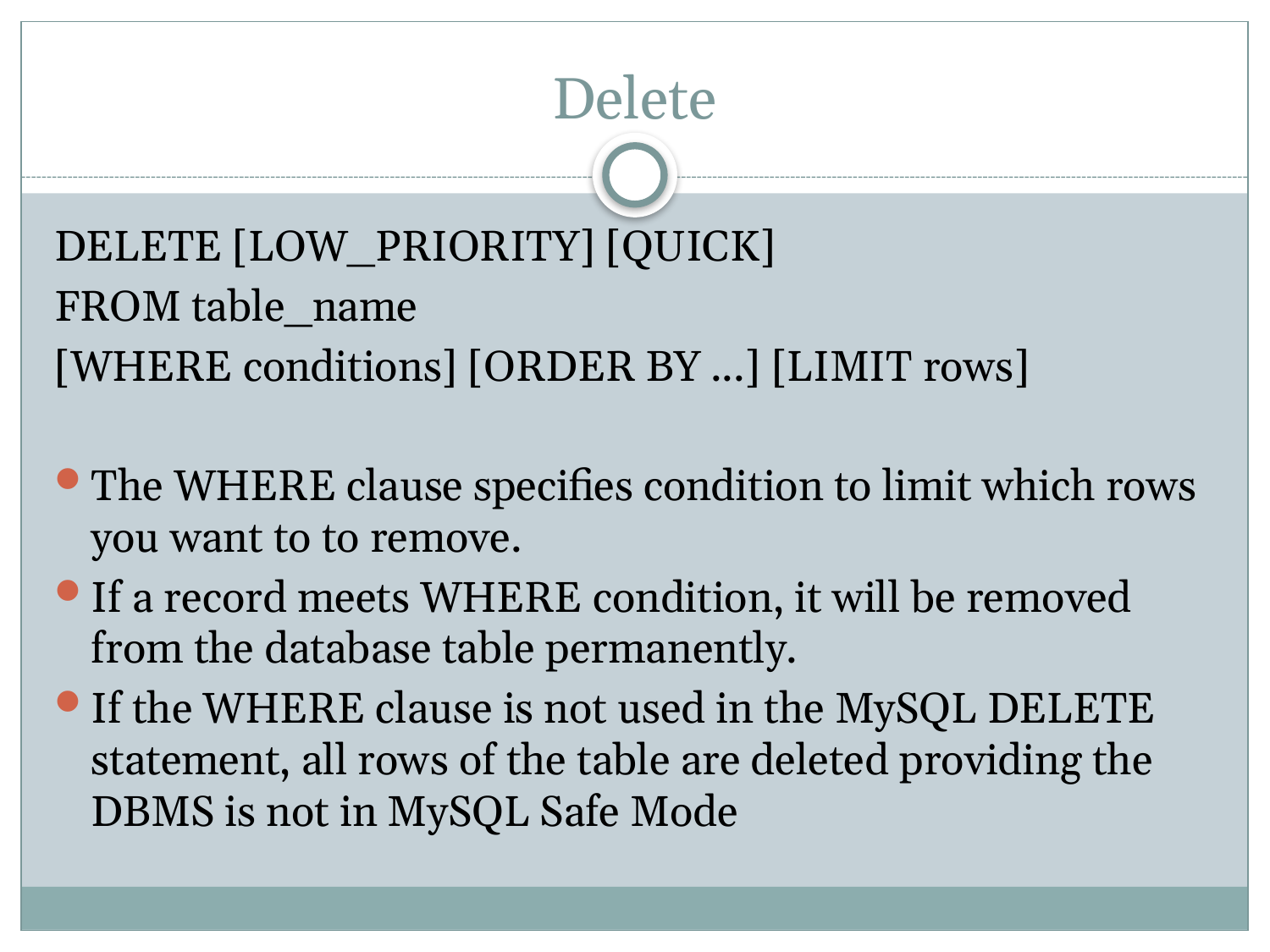

# Delete
DELETE [LOW_PRIORITY] [QUICK]
FROM table_name
[WHERE conditions] [ORDER BY ...] [LIMIT rows]

The WHERE clause specifies condition to limit which rows you want to to remove.
If a record meets WHERE condition, it will be removed from the database table permanently.
If the WHERE clause is not used in the MySQL DELETE statement, all rows of the table are deleted providing the DBMS is not in MySQL Safe Mode